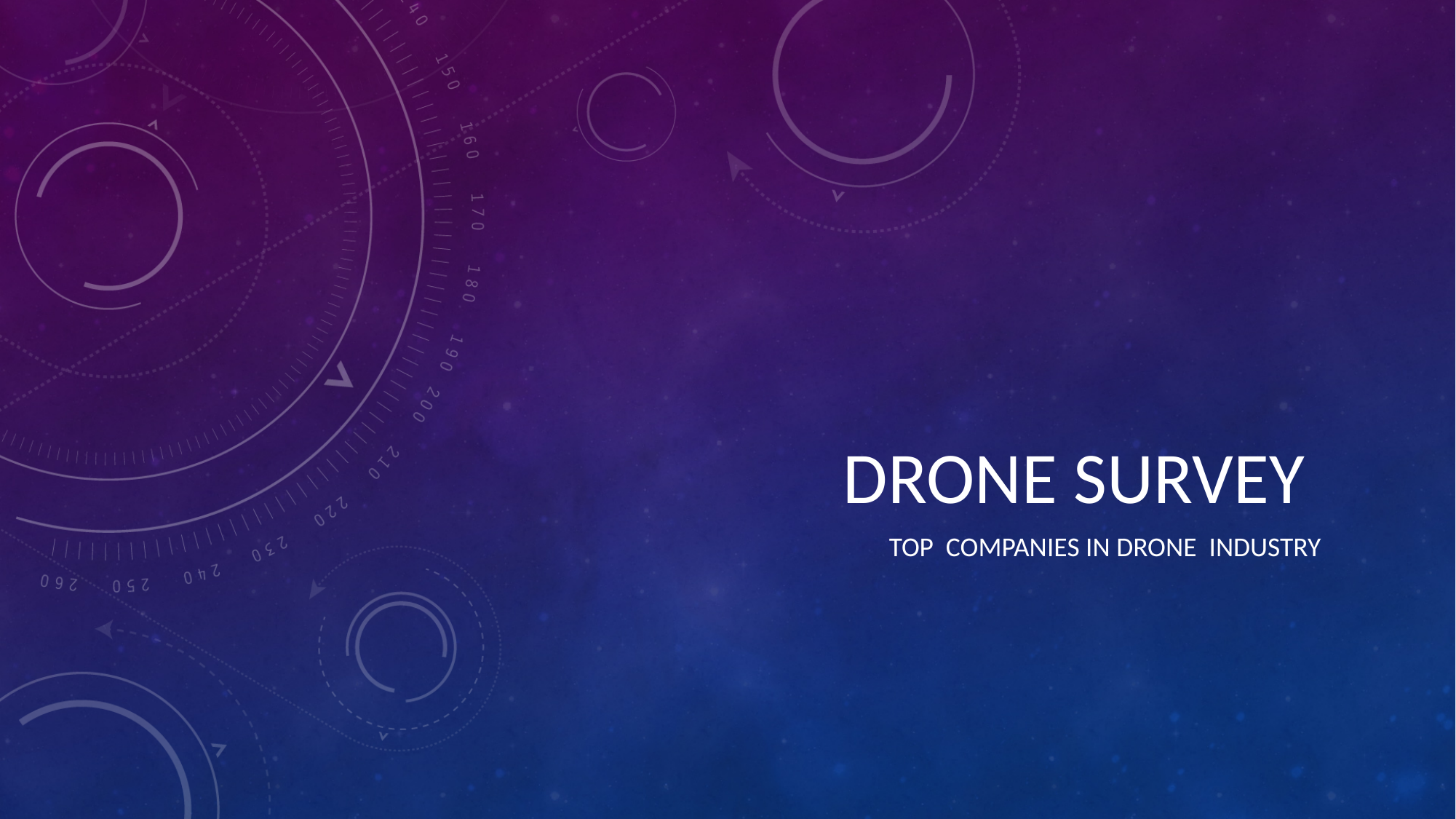

# Drone survey
Top  companies in drone  industry